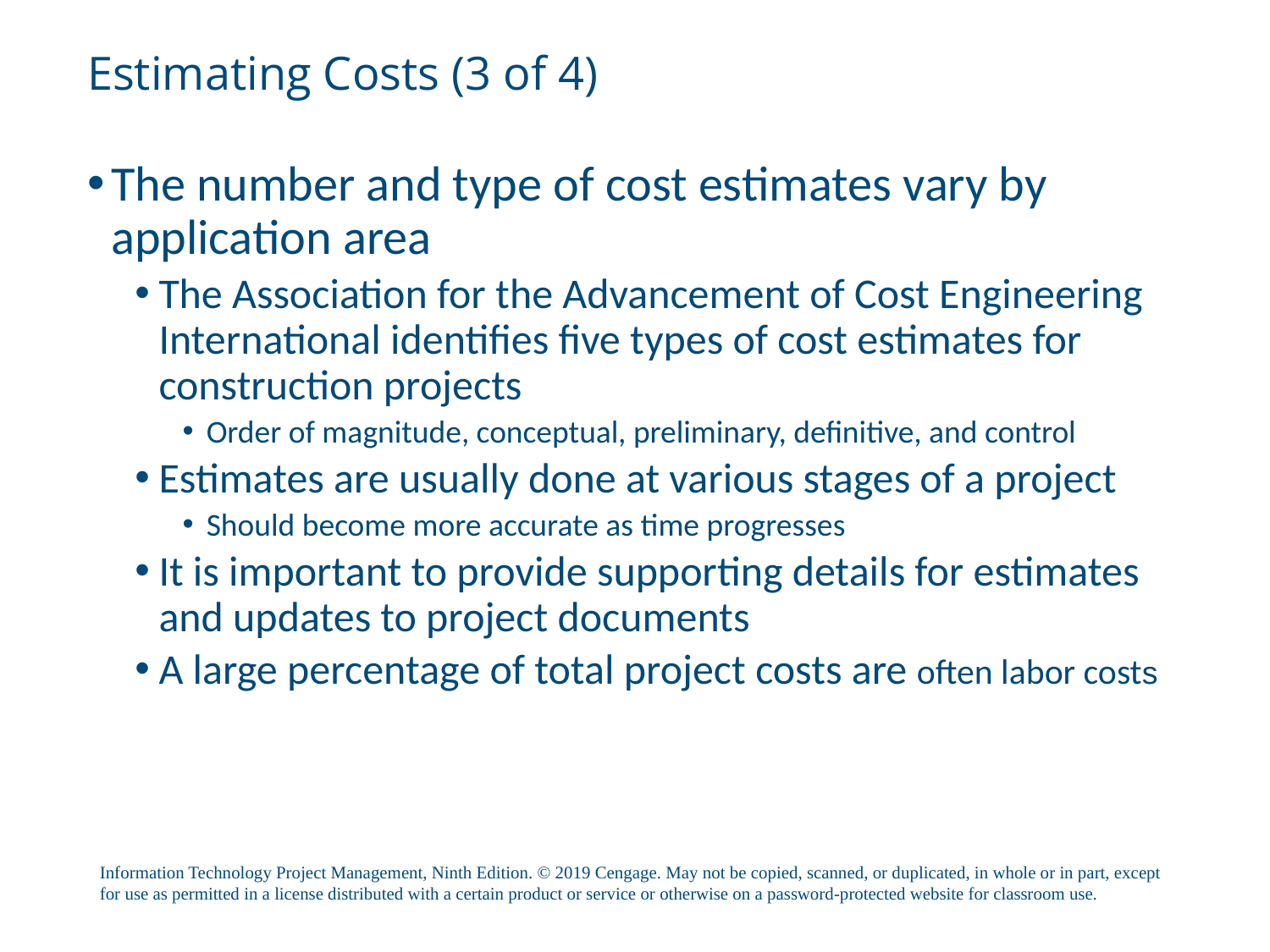

# Estimating Costs (3 of 4)
The number and type of cost estimates vary by application area
The Association for the Advancement of Cost Engineering International identifies five types of cost estimates for construction projects
Order of magnitude, conceptual, preliminary, definitive, and control
Estimates are usually done at various stages of a project
Should become more accurate as time progresses
It is important to provide supporting details for estimates and updates to project documents
A large percentage of total project costs are often labor costs
Information Technology Project Management, Ninth Edition. © 2019 Cengage. May not be copied, scanned, or duplicated, in whole or in part, except for use as permitted in a license distributed with a certain product or service or otherwise on a password-protected website for classroom use.